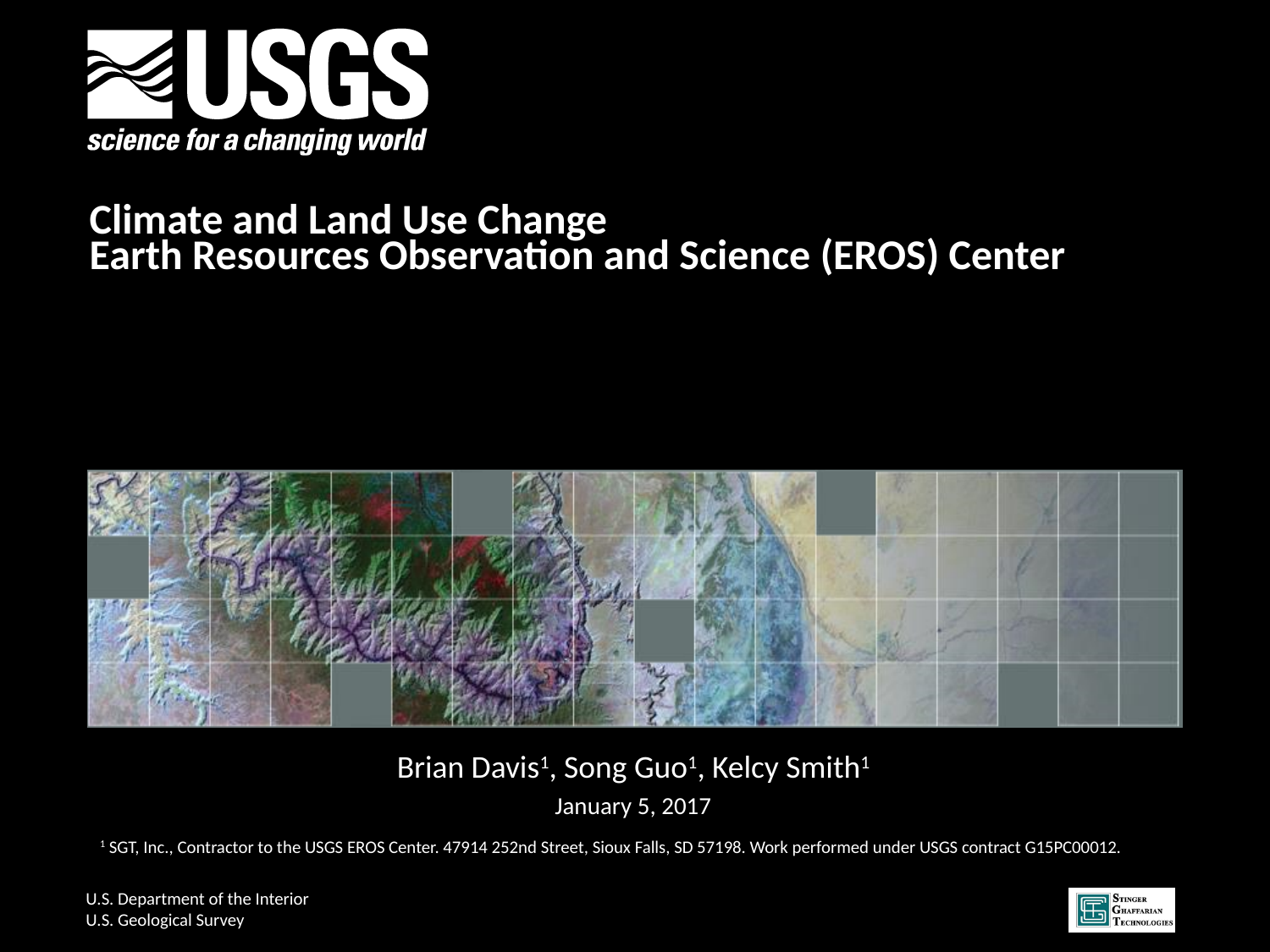

Brian Davis1, Song Guo1, Kelcy Smith1
January 5, 2017
1 SGT, Inc., Contractor to the USGS EROS Center. 47914 252nd Street, Sioux Falls, SD 57198. Work performed under USGS contract G15PC00012.
U.S. Department of the Interior
U.S. Geological Survey